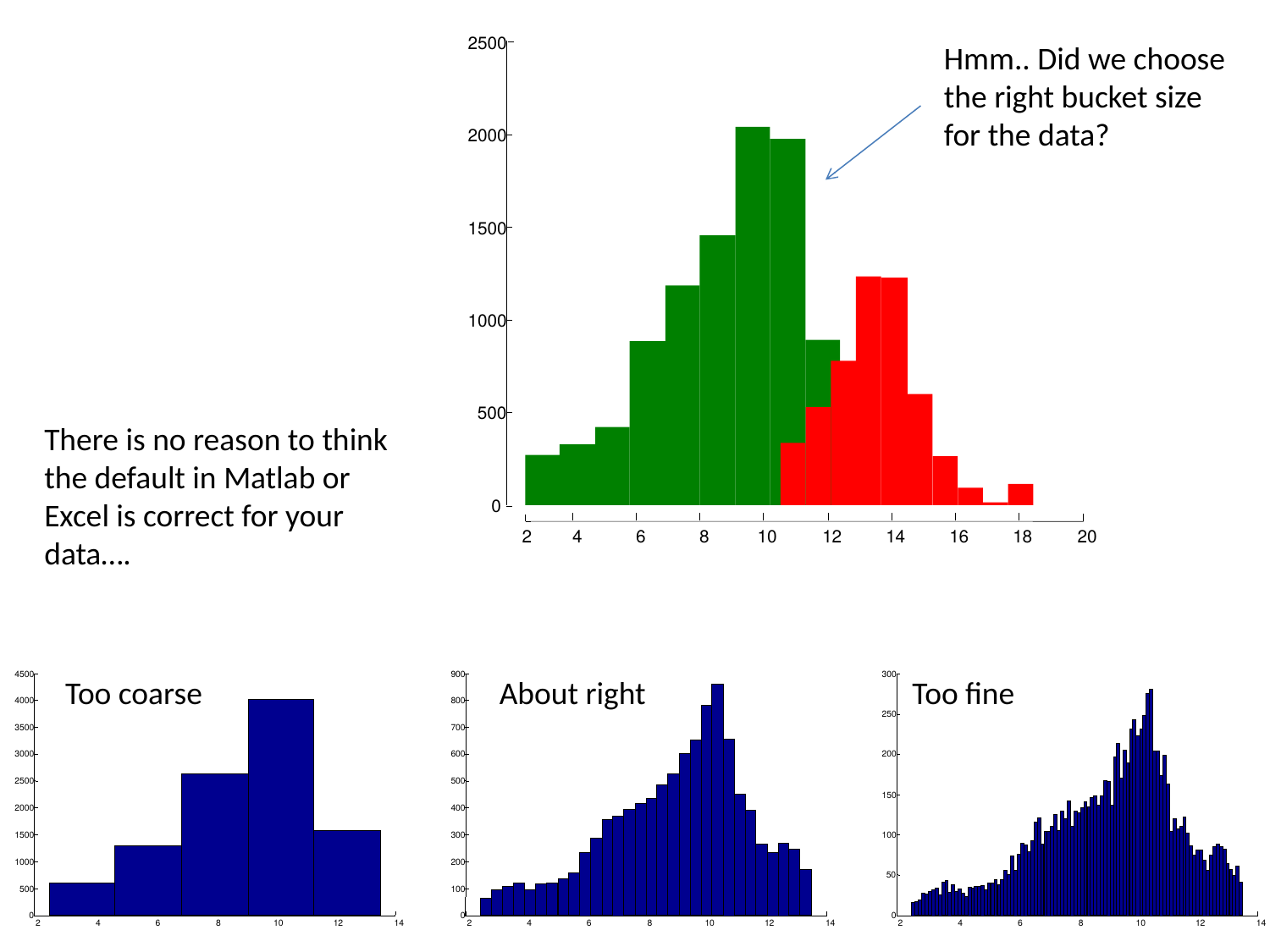

2500
Hmm.. Did we choose the right bucket size for the data?

2000

1500

1000

500

There is no reason to think the default in Matlab or Excel is correct for your data….

0

4
6
8
10
12
14
16
18
20
2

Too coarse
About right
Too fine
4500
900
300

4000
800

250

3500
700

200
3000
600

2500
500

150

2000
400

1500
300
100

1000
200

50

500

100

0
0
0

2
4
6
8
10
12
14
2
4
6
8
10
12
14
2
4
6
8
10
12
14